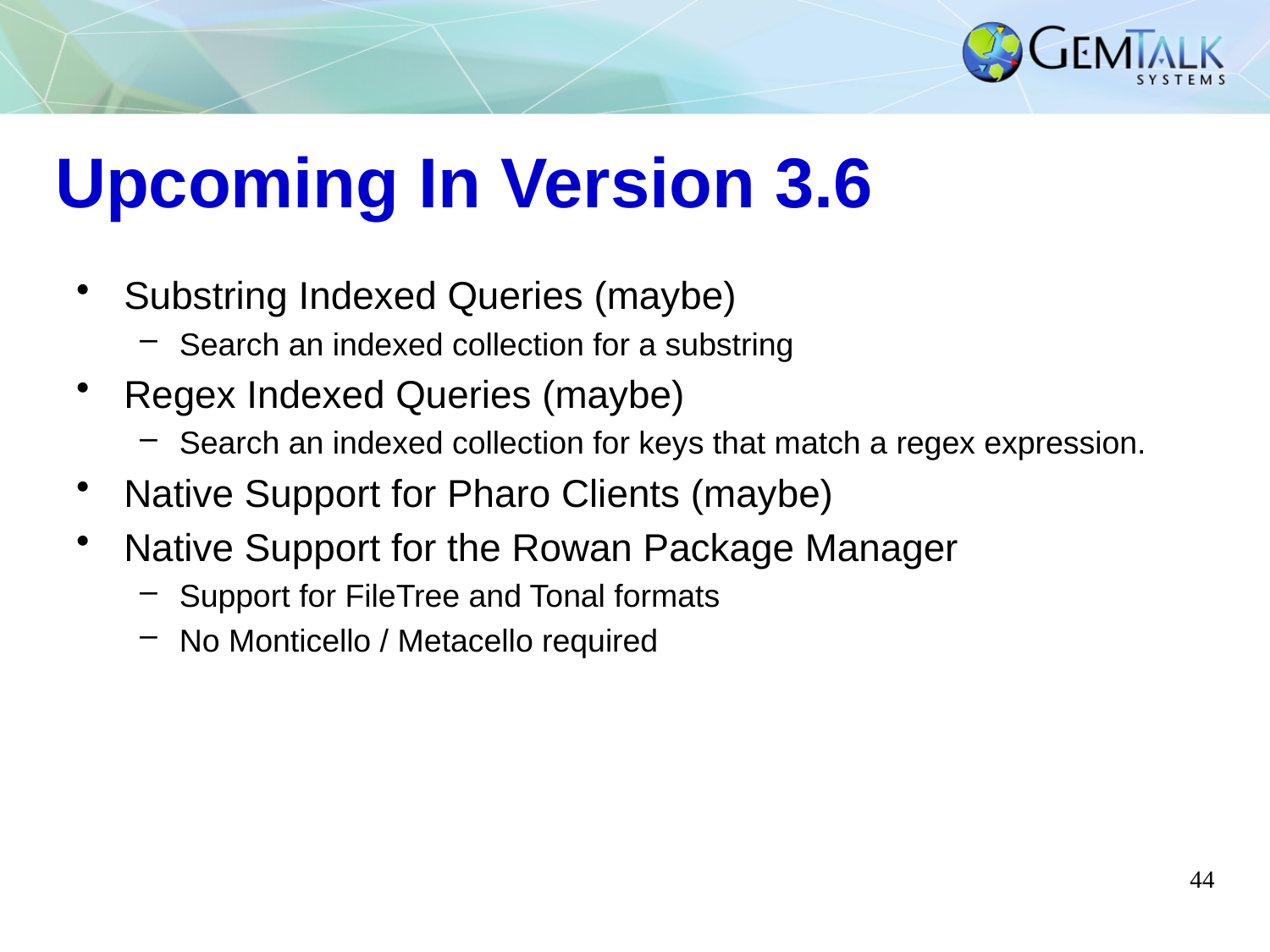

# Upcoming In Version 3.6
Substring Indexed Queries (maybe)
Search an indexed collection for a substring
Regex Indexed Queries (maybe)
Search an indexed collection for keys that match a regex expression.
Native Support for Pharo Clients (maybe)
Native Support for the Rowan Package Manager
Support for FileTree and Tonal formats
No Monticello / Metacello required

44